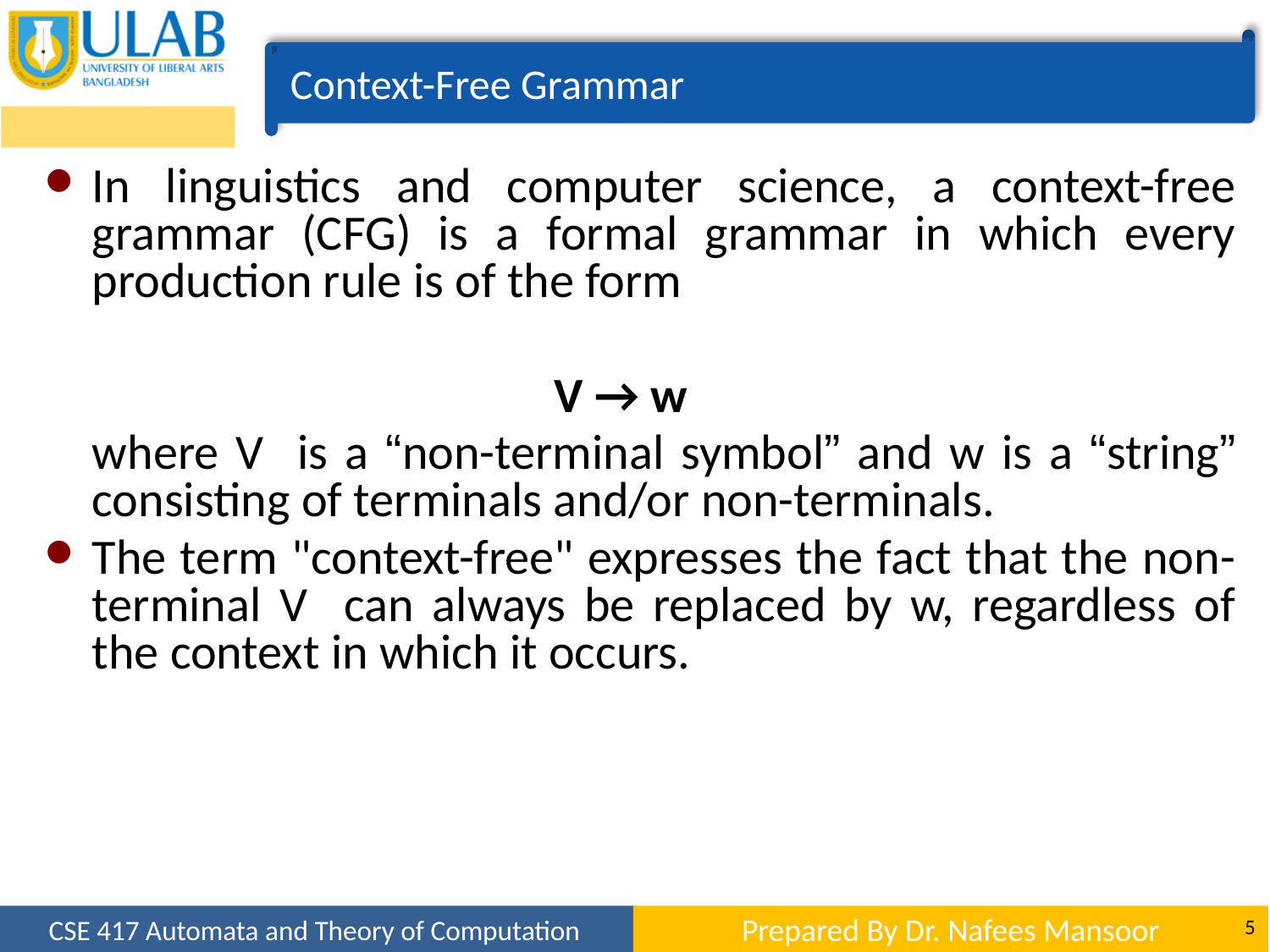

Context-Free Grammar
In linguistics and computer science, a context-free grammar (CFG) is a formal grammar in which every production rule is of the form

			   V → w
	where V  is a “non-terminal symbol” and w is a “string” consisting of terminals and/or non-terminals.
The term "context-free" expresses the fact that the non-terminal V  can always be replaced by w, regardless of the context in which it occurs.